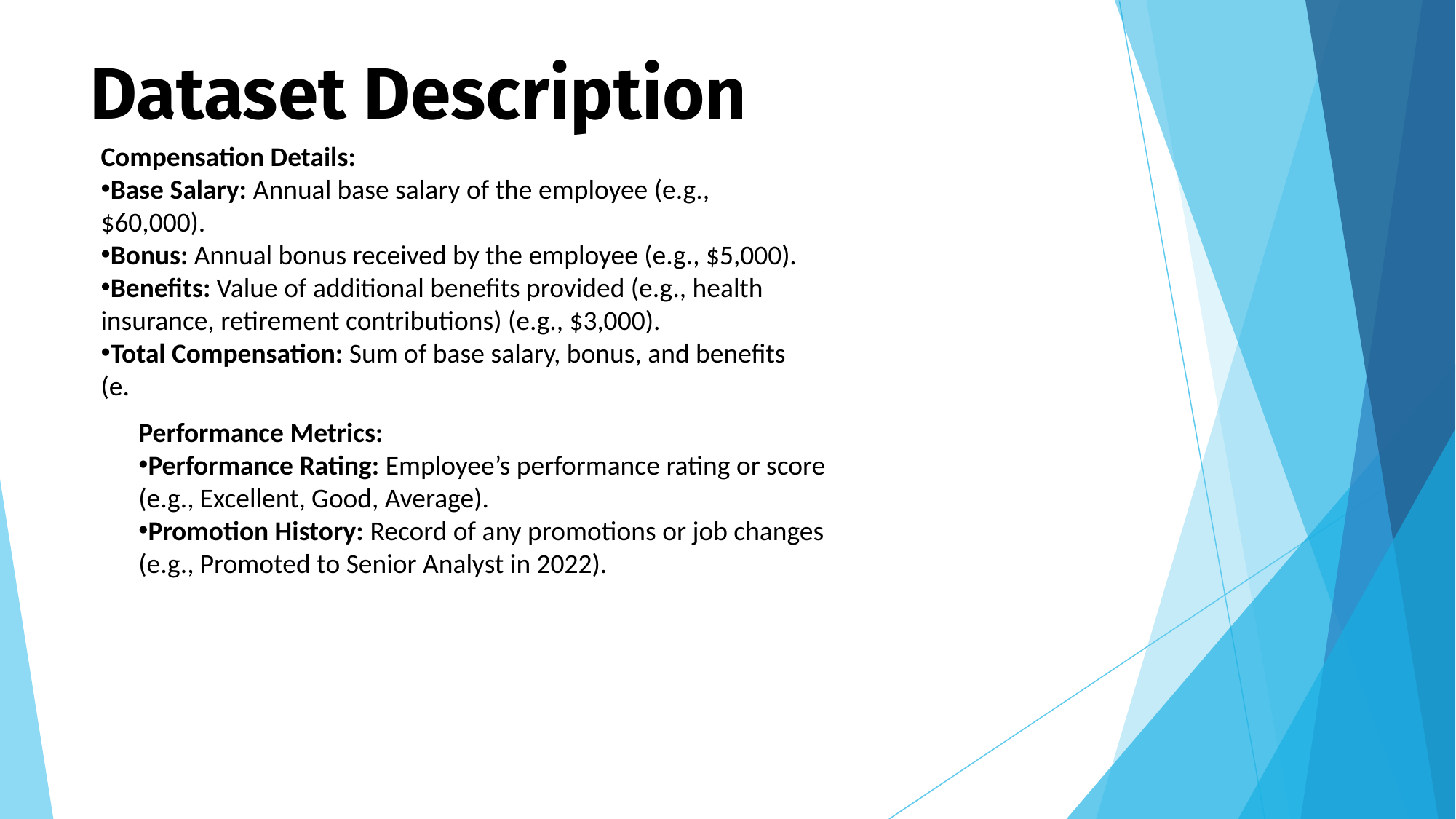

# Dataset Description
Compensation Details:
Base Salary: Annual base salary of the employee (e.g., $60,000).
Bonus: Annual bonus received by the employee (e.g., $5,000).
Benefits: Value of additional benefits provided (e.g., health insurance, retirement contributions) (e.g., $3,000).
Total Compensation: Sum of base salary, bonus, and benefits (e.
Performance Metrics:
Performance Rating: Employee’s performance rating or score (e.g., Excellent, Good, Average).
Promotion History: Record of any promotions or job changes (e.g., Promoted to Senior Analyst in 2022).